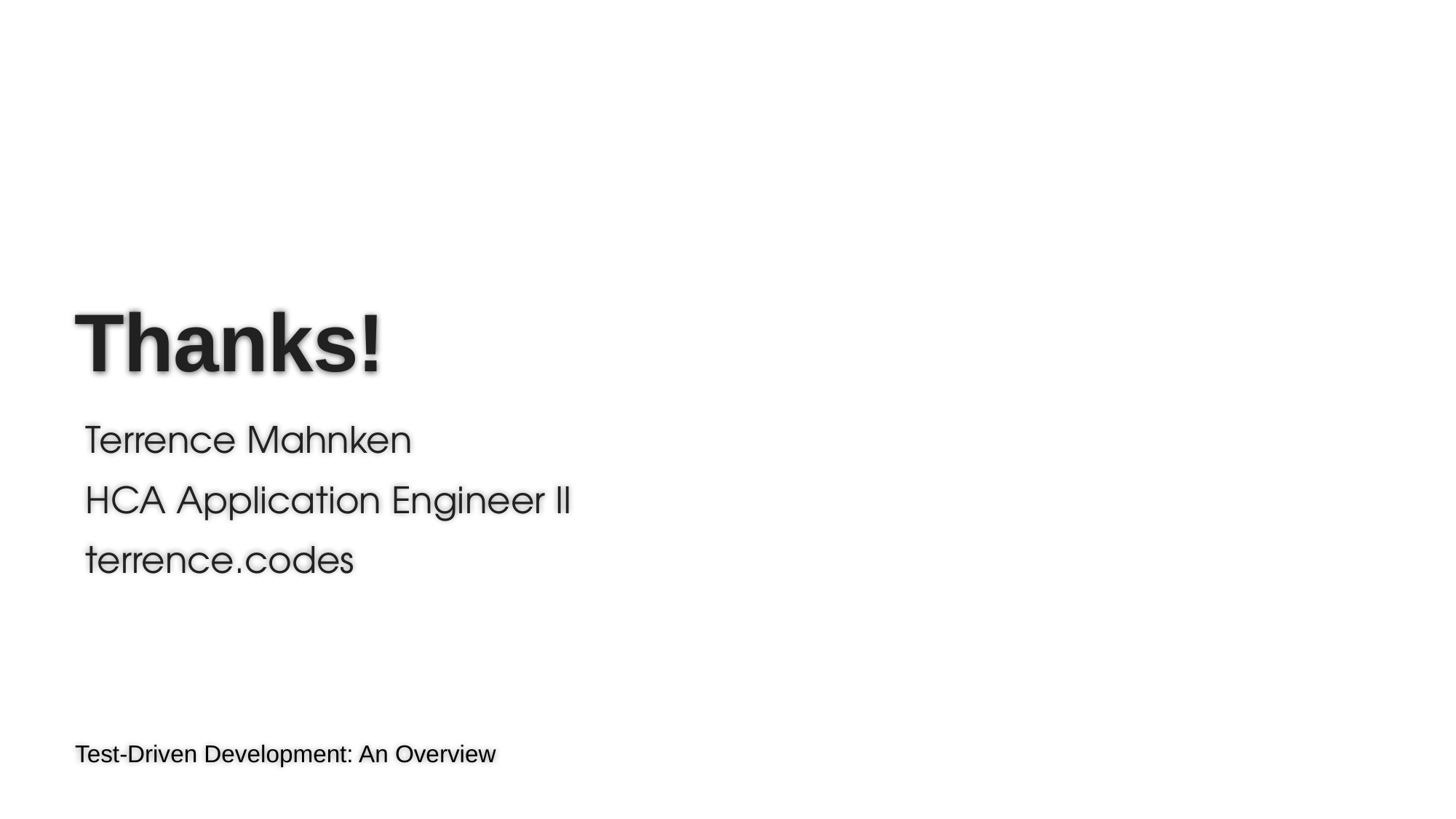

# Thanks!
Terrence Mahnken
HCA Application Engineer II
terrence.codes

Test-Driven Development: An Overview